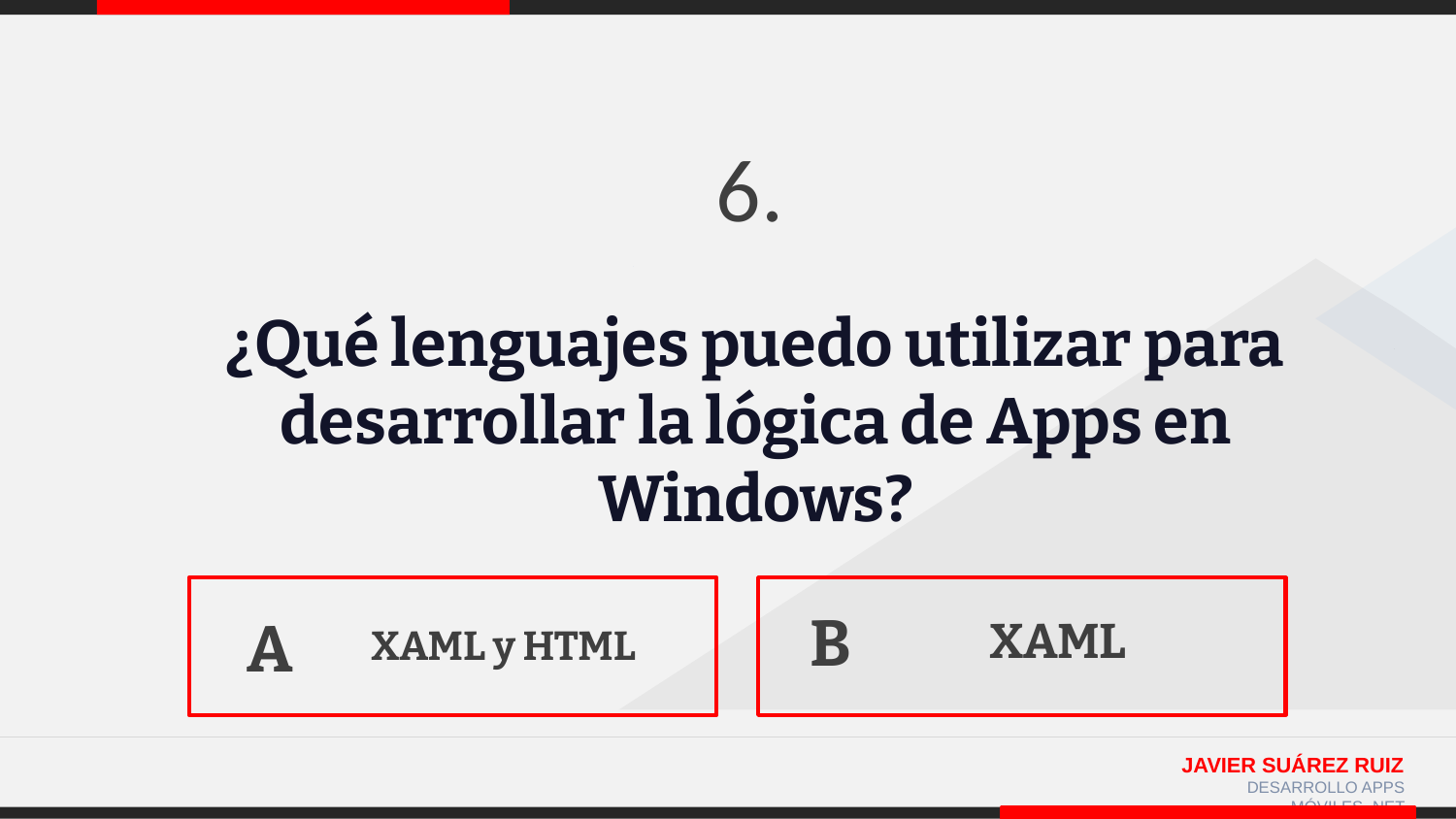

6.
¿Qué lenguajes puedo utilizar para desarrollar la lógica de Apps en Windows?

B
A
XAML
XAML y HTML